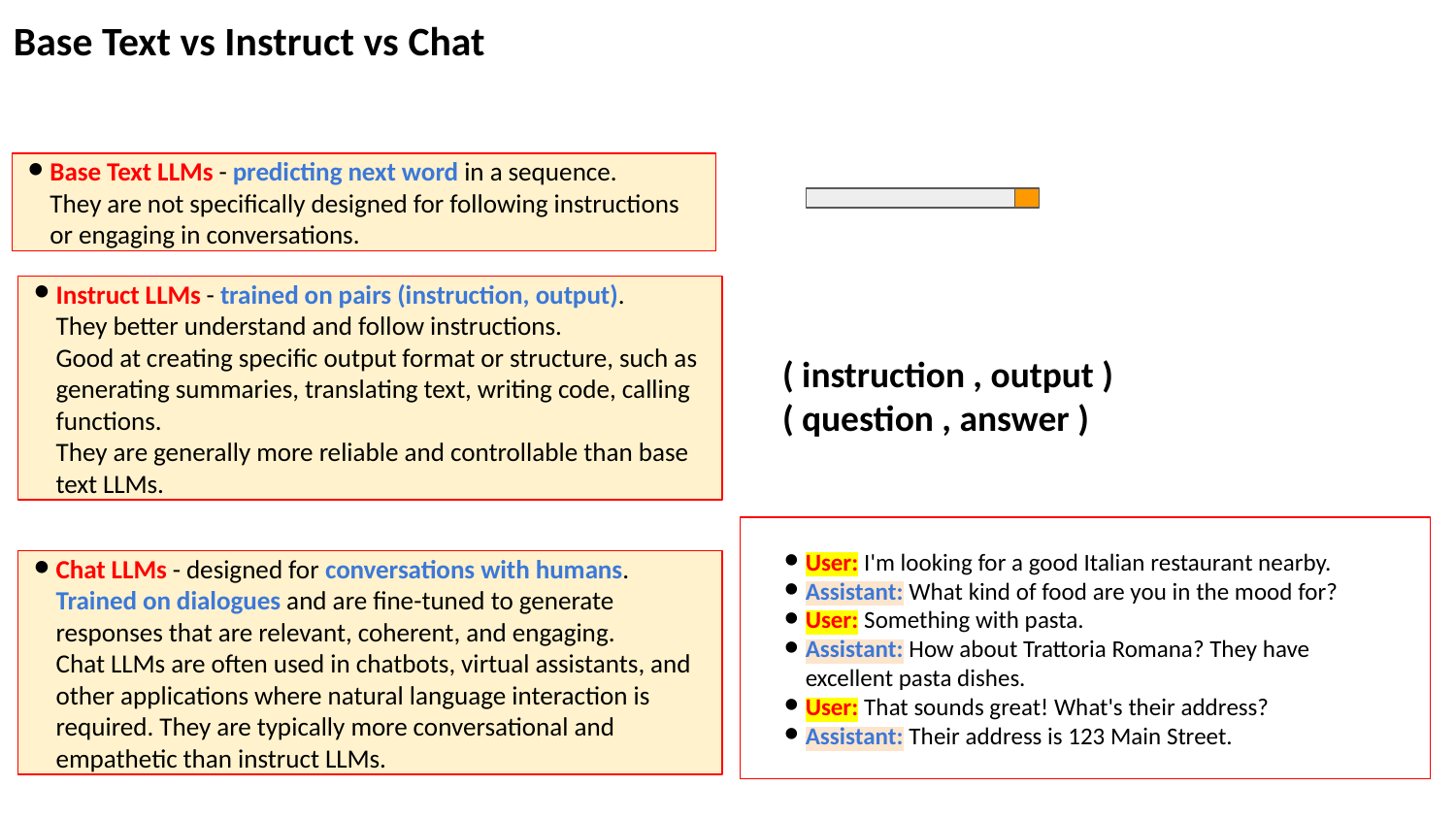

Base Text vs Instruct vs Chat
Base Text LLMs - predicting next word in a sequence.
They are not specifically designed for following instructions
or engaging in conversations.

Instruct LLMs - trained on pairs (instruction, output).
They better understand and follow instructions.
Good at creating specific output format or structure, such as generating summaries, translating text, writing code, calling functions.
They are generally more reliable and controllable than base text LLMs.
( instruction , output )
( question , answer )
User: I'm looking for a good Italian restaurant nearby.
Assistant: What kind of food are you in the mood for?
User: Something with pasta.
Assistant: How about Trattoria Romana? They have excellent pasta dishes.
User: That sounds great! What's their address?
Assistant: Their address is 123 Main Street.
Chat LLMs - designed for conversations with humans.
Trained on dialogues and are fine-tuned to generate responses that are relevant, coherent, and engaging.
Chat LLMs are often used in chatbots, virtual assistants, and other applications where natural language interaction is required. They are typically more conversational and empathetic than instruct LLMs.